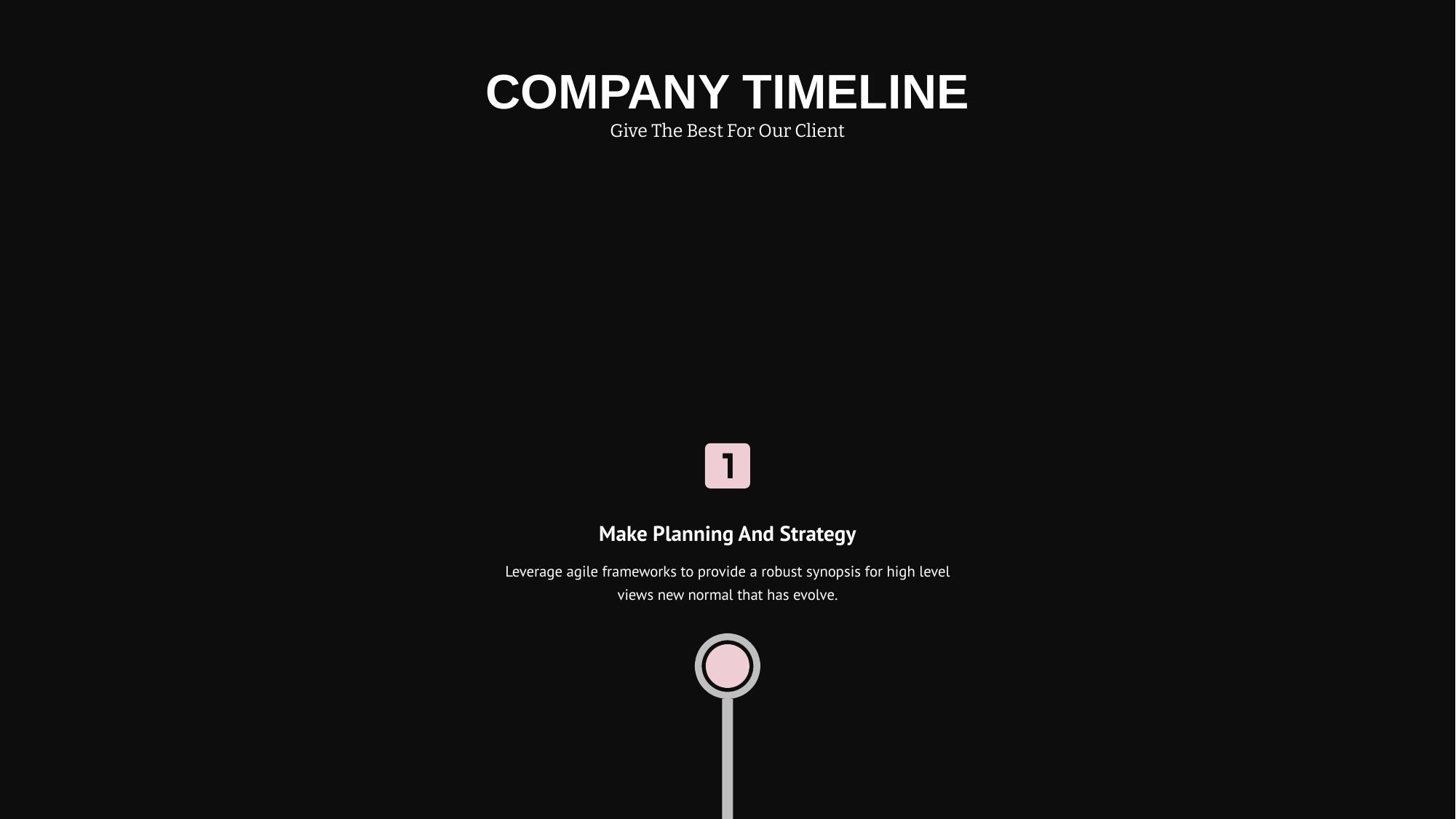

COMPANY TIMELINE
Give The Best For Our Client

Make Planning And Strategy
Leverage agile frameworks to provide a robust synopsis for high level views new normal that has evolve.